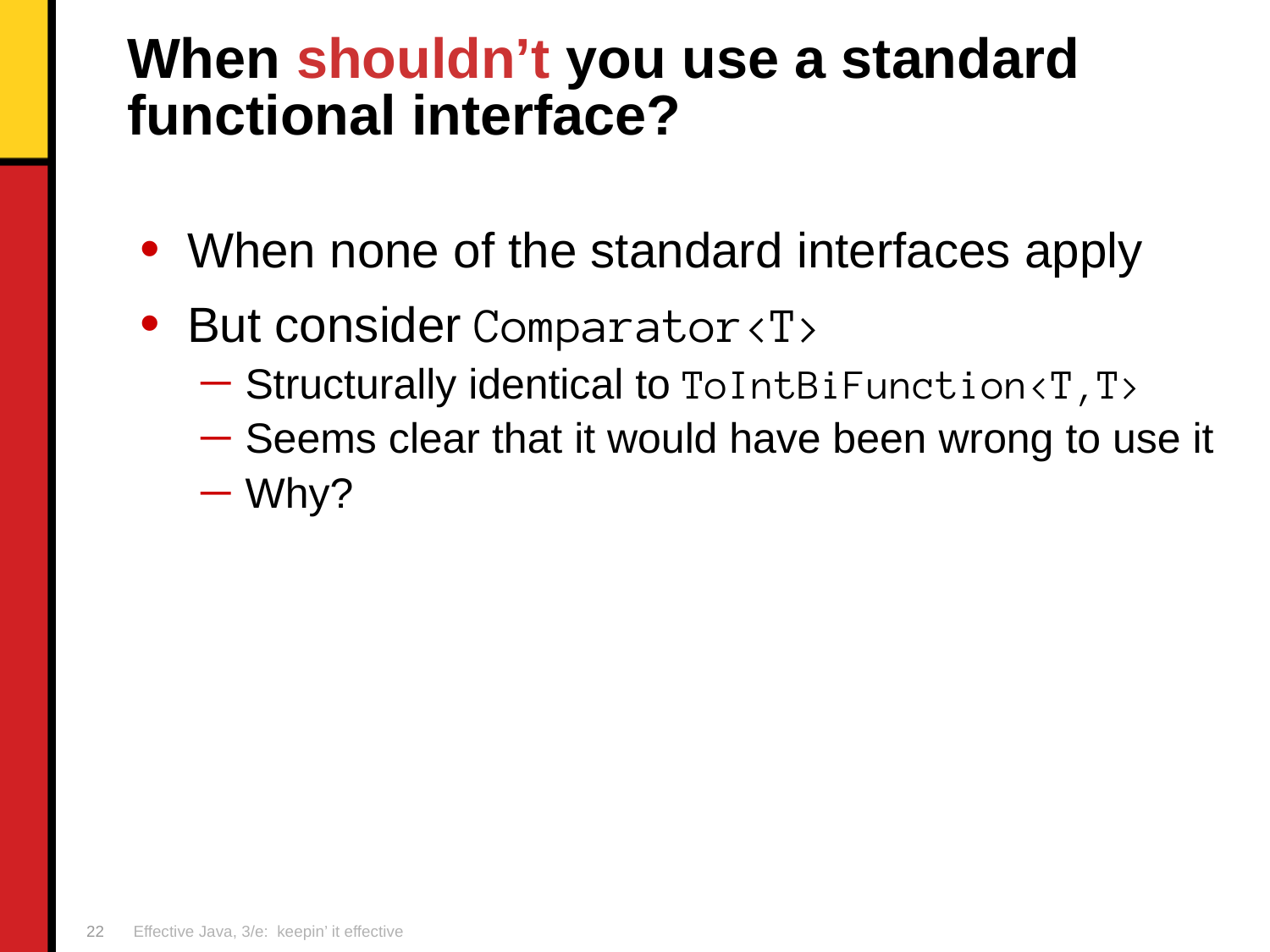

# When shouldn’t you use a standard functional interface?
When none of the standard interfaces apply
But consider Comparator<T>
Structurally identical to ToIntBiFunction<T,T>
Seems clear that it would have been wrong to use it
Why?